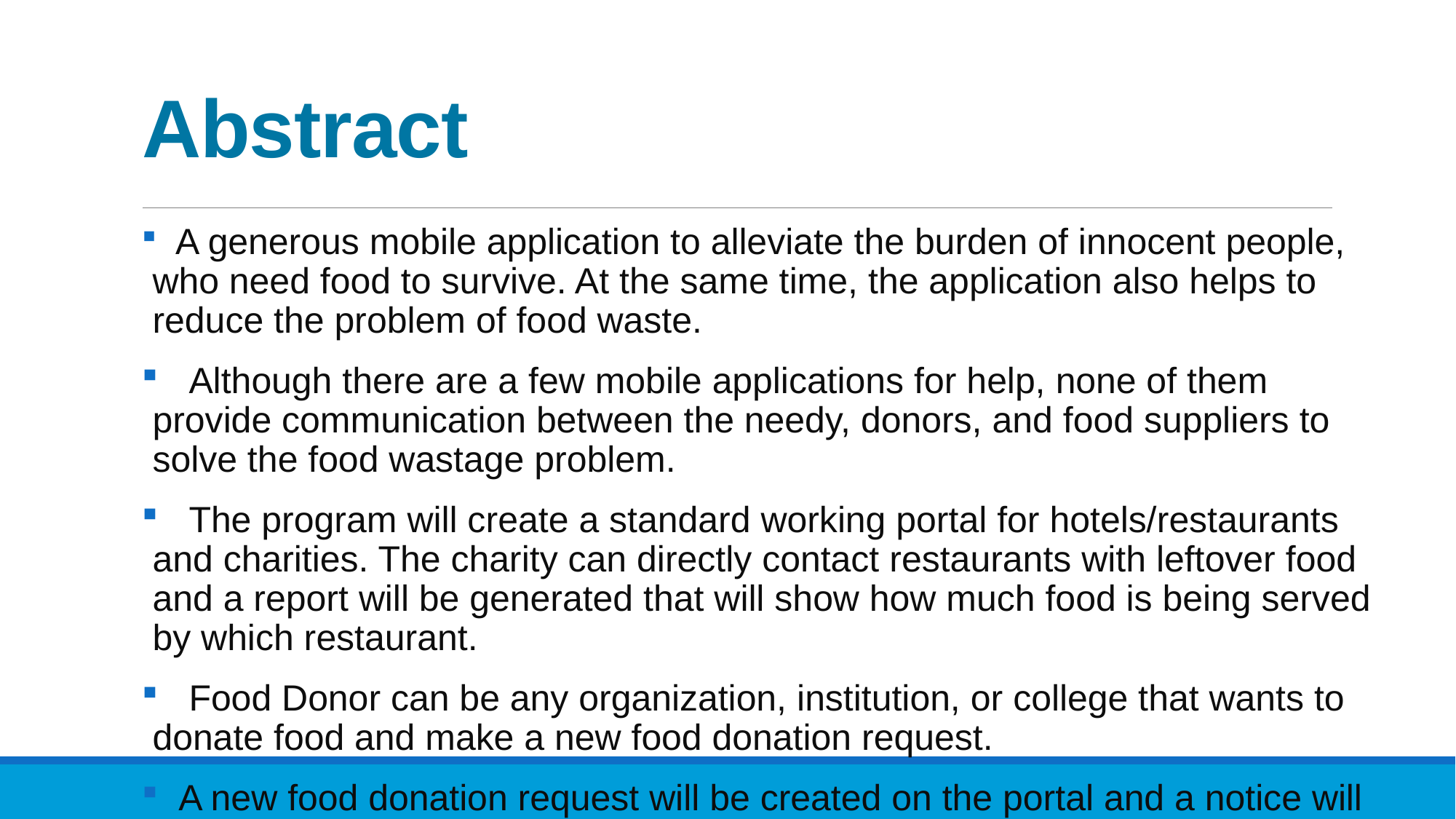

# Abstract
  A generous mobile application to alleviate the burden of innocent people, who need food to survive. At the same time, the application also helps to reduce the problem of food waste.
   Although there are a few mobile applications for help, none of them provide communication between the needy, donors, and food suppliers to solve the food wastage problem.
   The program will create a standard working portal for hotels/restaurants and charities. The charity can directly contact restaurants with leftover food and a report will be generated that will show how much food is being served by which restaurant.
   Food Donor can be any organization, institution, or college that wants to donate food and make a new food donation request.
  A new food donation request will be created on the portal and a notice will be sent to the third-party responsible for delivering the food from the food supplier to th